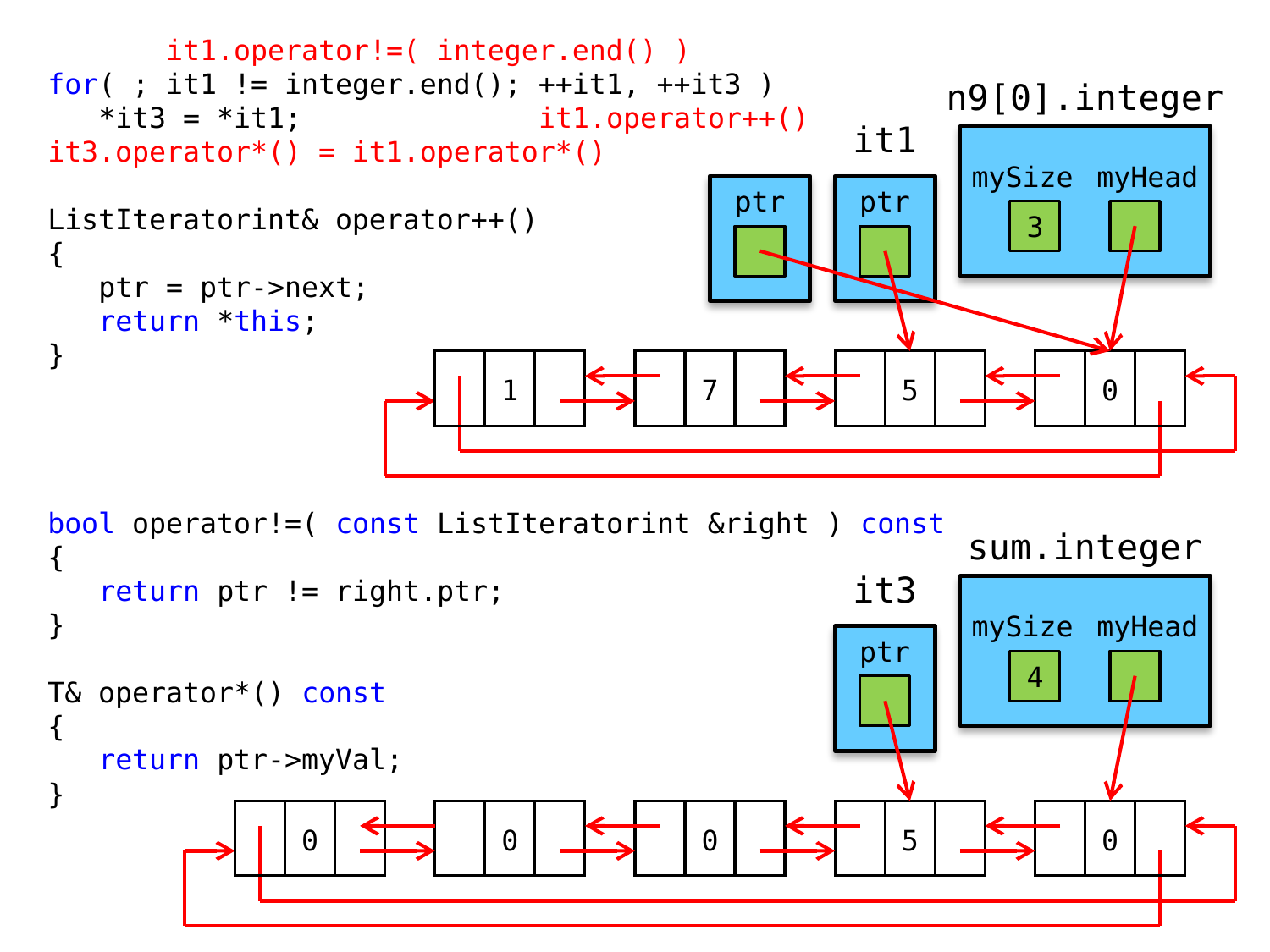

it1.operator!=( integer.end() )
for( ; it1 != integer.end(); ++it1, ++it3 )
   *it3 = *it1;              it1.operator++()
it3.operator*() = it1.operator*()

ListIteratorint& operator++()
{
   ptr = ptr->next;
   return *this;
}

bool operator!=( const ListIteratorint &right ) const
{
   return ptr != right.ptr;
}

T& operator*() const
{
   return ptr->myVal;
}
n9[0].integer
it1

mySize
myHead

ptr

ptr
3

1

7

5

0

sum.integer
it3

mySize
myHead

ptr
4

0

0

0

5

0